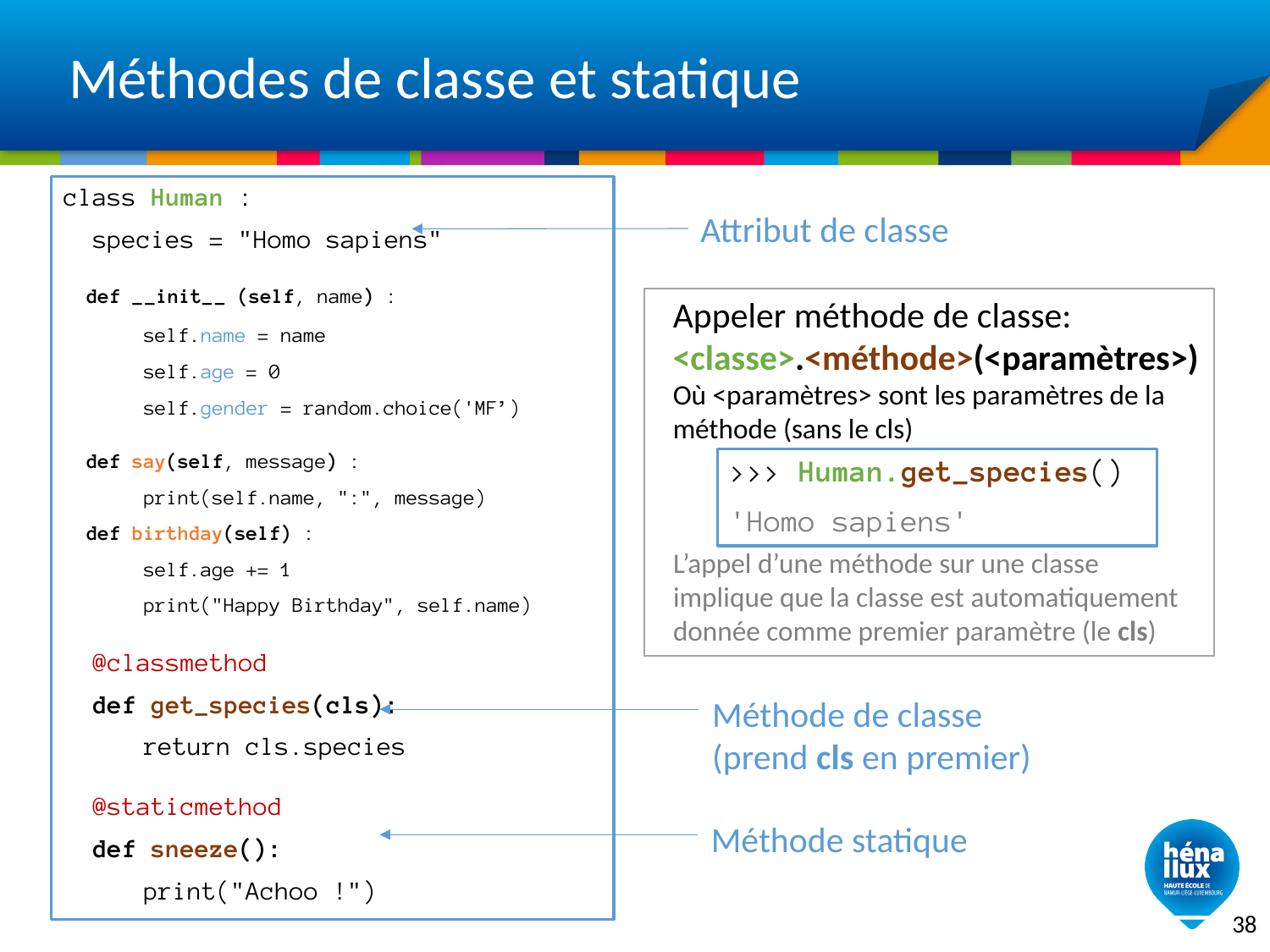

# Méthodes de classe et statique
class Human :
  species = "Homo sapiens"

  def _ _init_ _ (self, name) :
	self.name = name
	self.age = 0
	self.gender = random.choice('MF’)

  def say(self, message) :
	print(self.name, ":", message)
  def birthday(self) :
	self.age += 1
	print("Happy Birthday", self.name)

  @classmethod
  def get_species(cls):
	return cls.species

  @staticmethod
  def sneeze():
	print("Achoo !")
Attribut de classe
Appeler méthode de classe:
<classe>.<méthode>(<paramètres>)
Où <paramètres> sont les paramètres de la méthode (sans le cls)

>>> Human.get_species()
'Homo sapiens'

L’appel d’une méthode sur une classe implique que la classe est automatiquement donnée comme premier paramètre (le cls)
Méthode de classe
(prend cls en premier)
Méthode statique
38